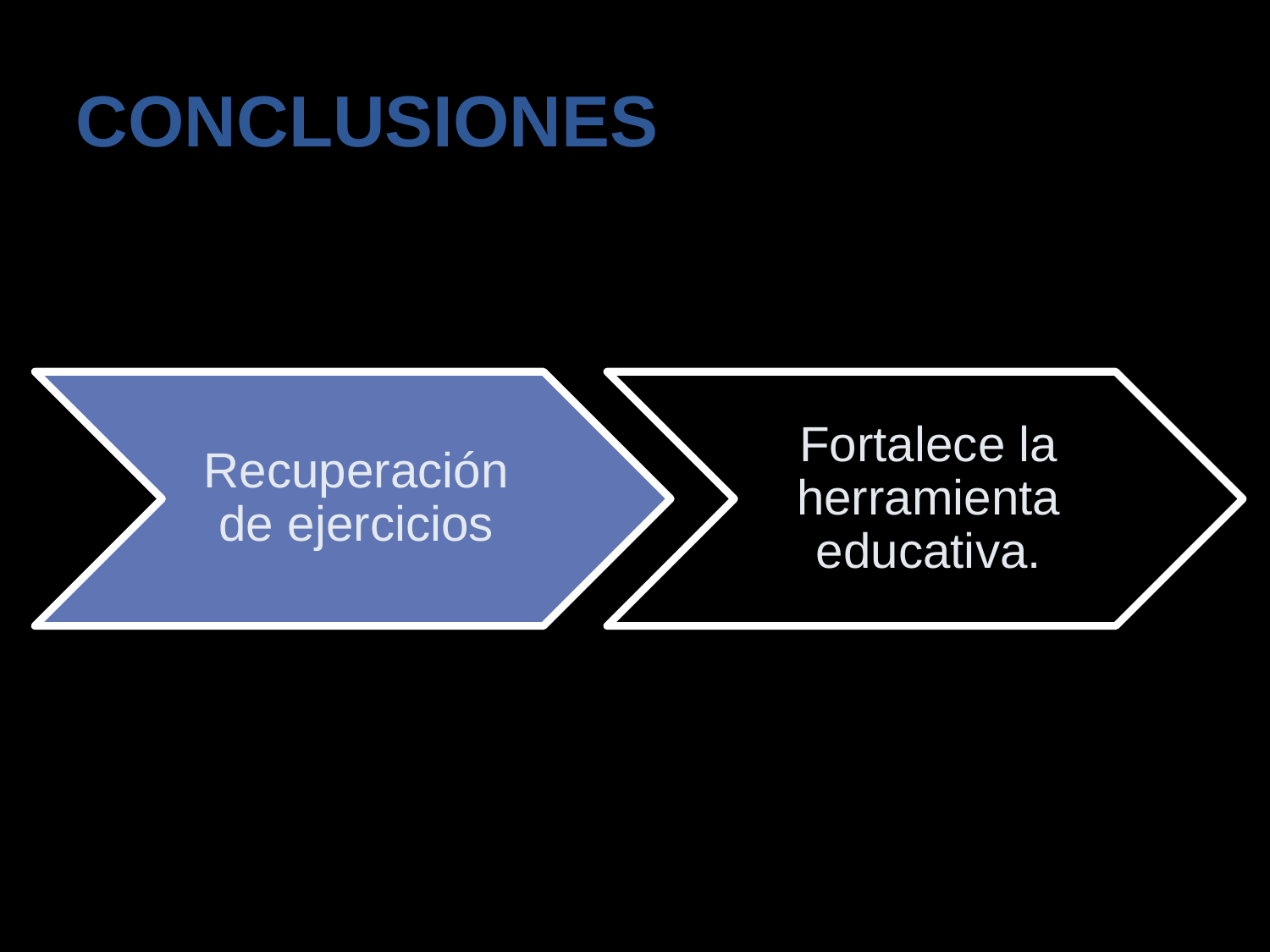

# Conclusiones

Recuperación de ejercicios

Fortalece la herramienta educativa.